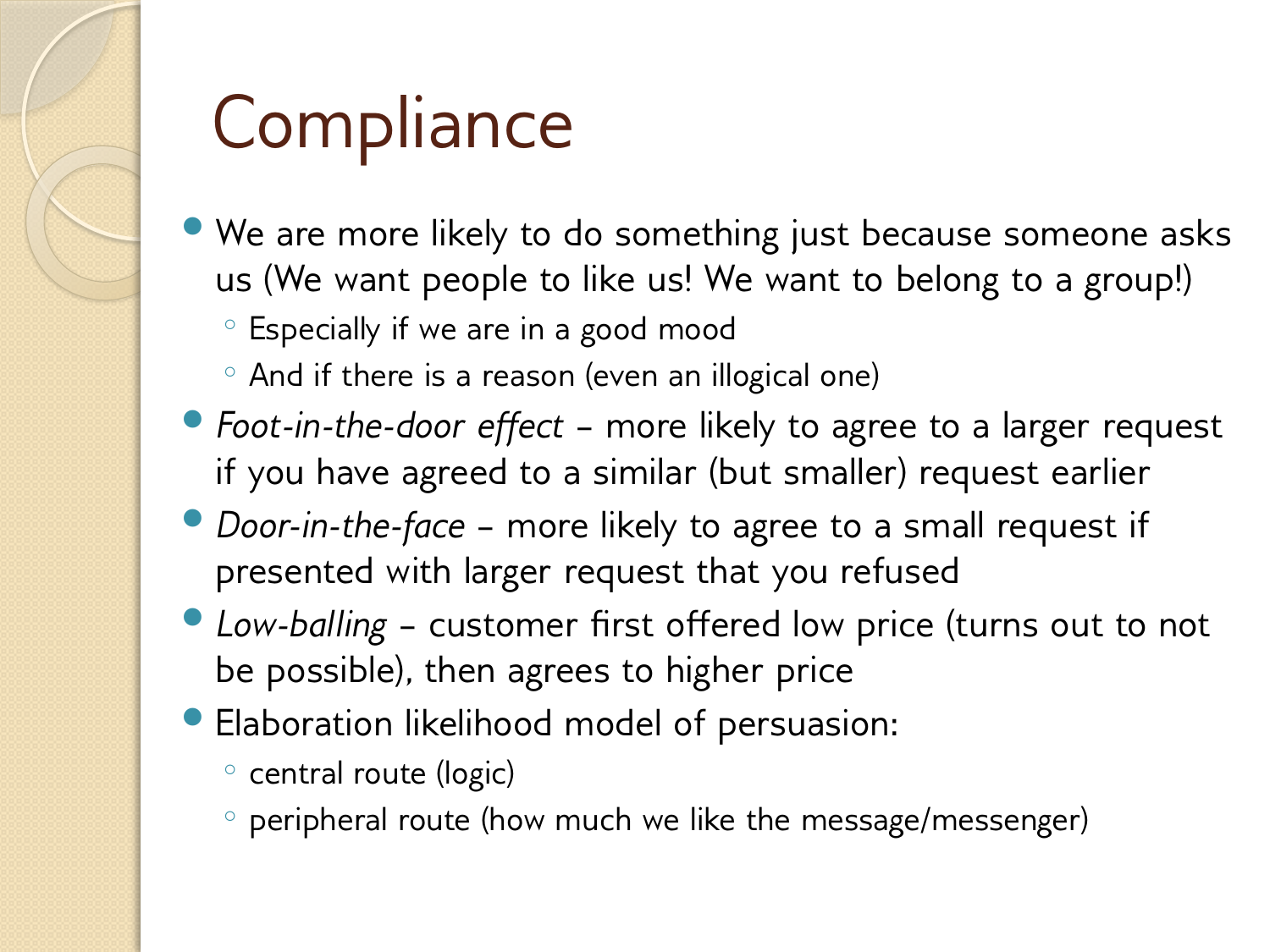

# Compliance
We are more likely to do something just because someone asks us (We want people to like us! We want to belong to a group!)
Especially if we are in a good mood
And if there is a reason (even an illogical one)
Foot-in-the-door effect – more likely to agree to a larger request if you have agreed to a similar (but smaller) request earlier
Door-in-the-face – more likely to agree to a small request if presented with larger request that you refused
Low-balling – customer first offered low price (turns out to not be possible), then agrees to higher price
Elaboration likelihood model of persuasion:
central route (logic)
peripheral route (how much we like the message/messenger)